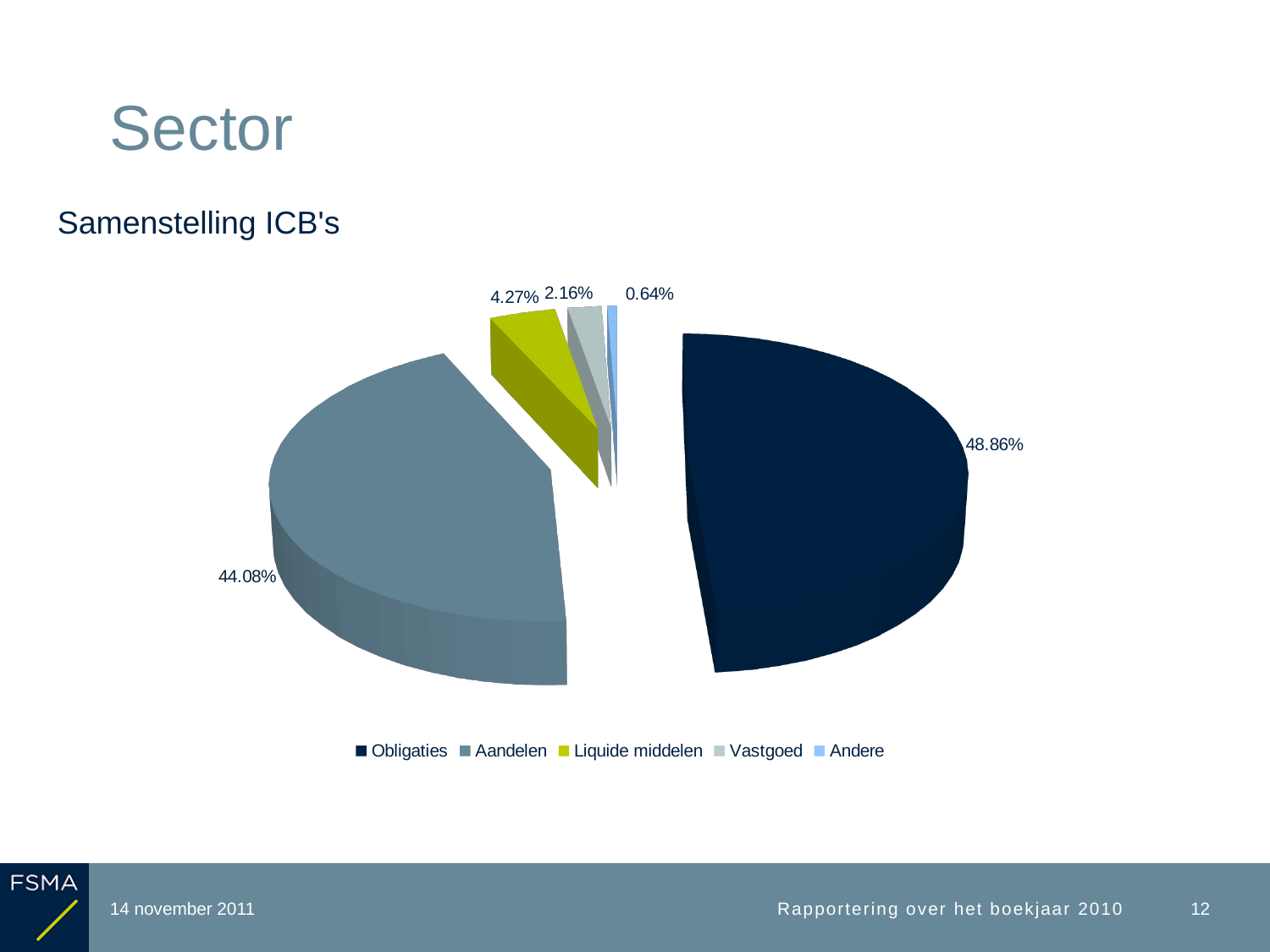

# Sector
Samenstelling ICB's

[unsupported chart]

[unsupported chart]

14 november 2011
Rapportering over het boekjaar 2010
12